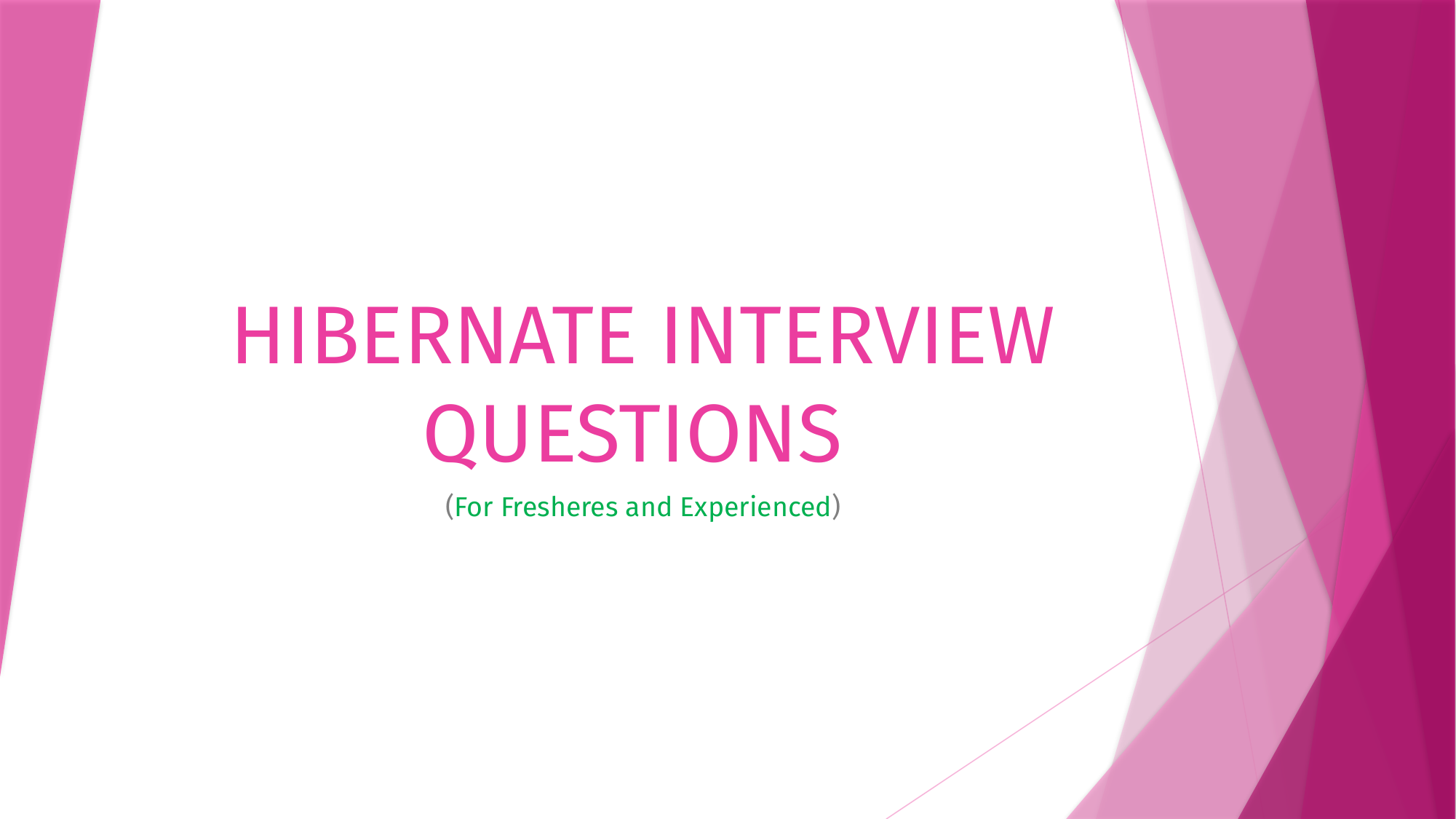

# HIBERNATE INTERVIEW QUESTIONS
(For Fresheres and Experienced)